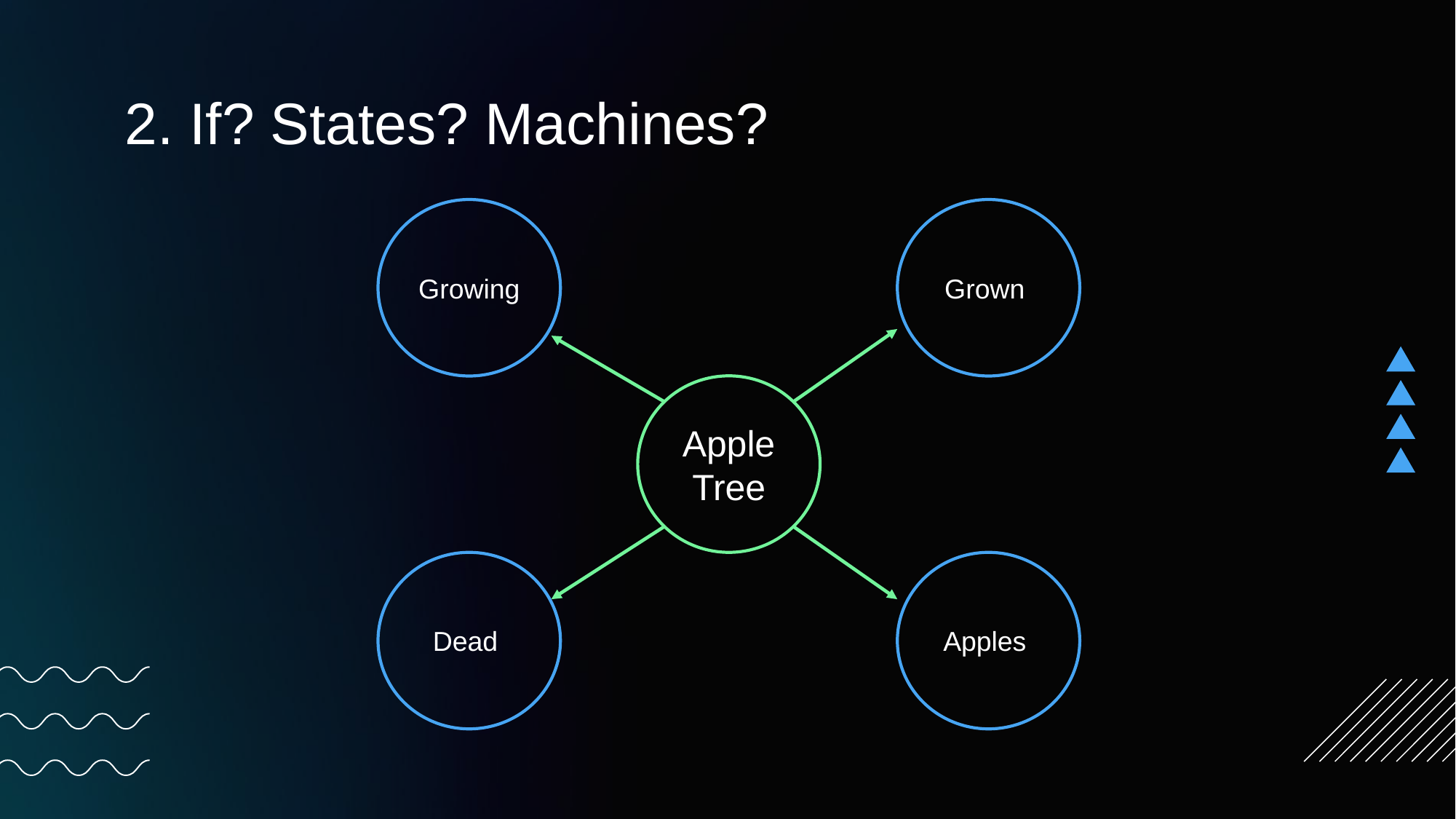

# 2. If? States? Machines?
Growing
Grown
Apple Tree
Dead
Apples